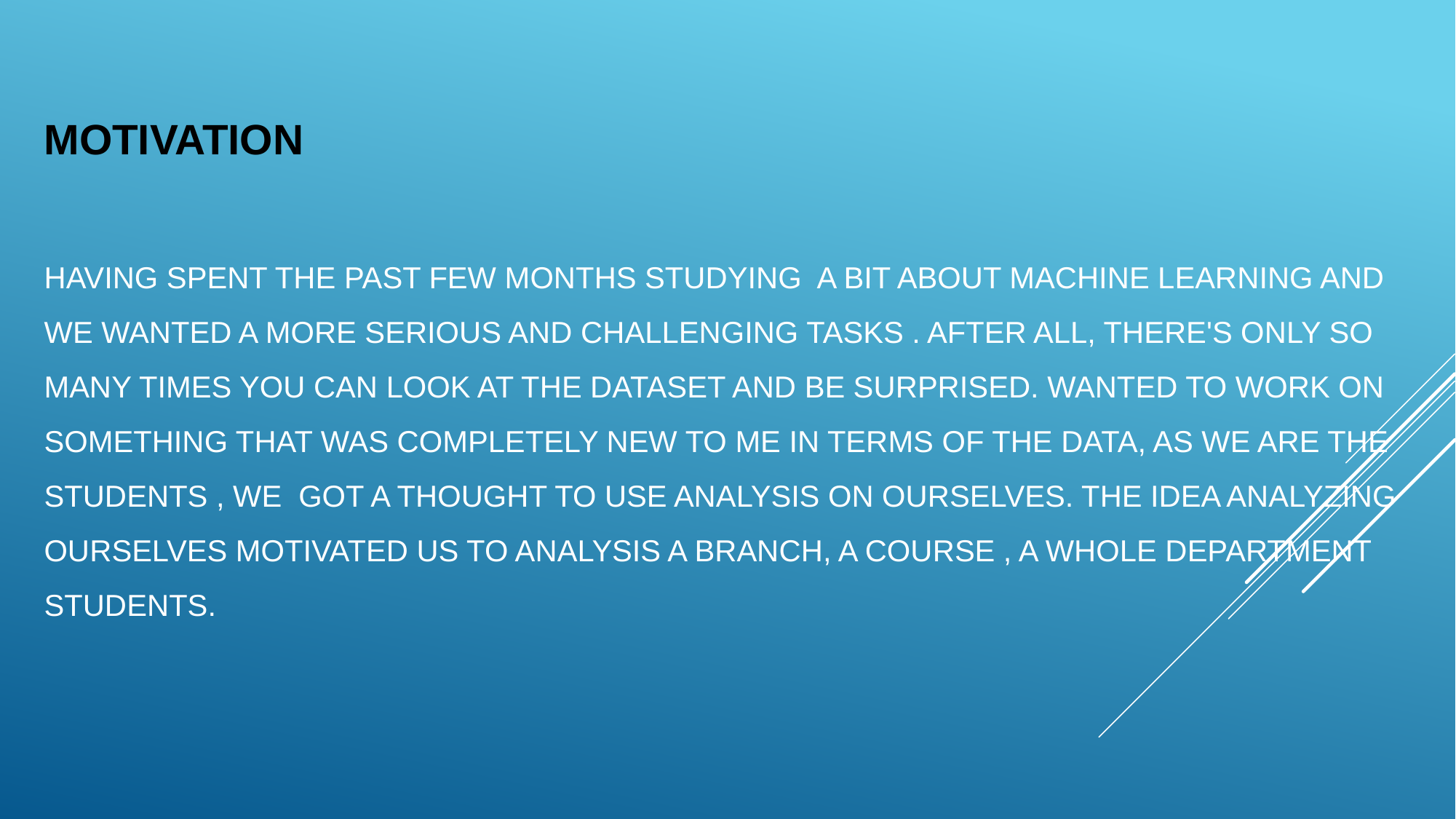

# MOTIVATION Having spent the past few months studying  a bit about machine learning and we wanted a more serious and challenging tasks . After all, there's only so many times you can look at the dataset and be surprised. wanted to work on something that was completely new to me in terms of the data, AS we are the students , we  got a thought to use analysis on ourselves. The idea analyzing ourselves motivated us to analysis a branch, a course , a whole department students.